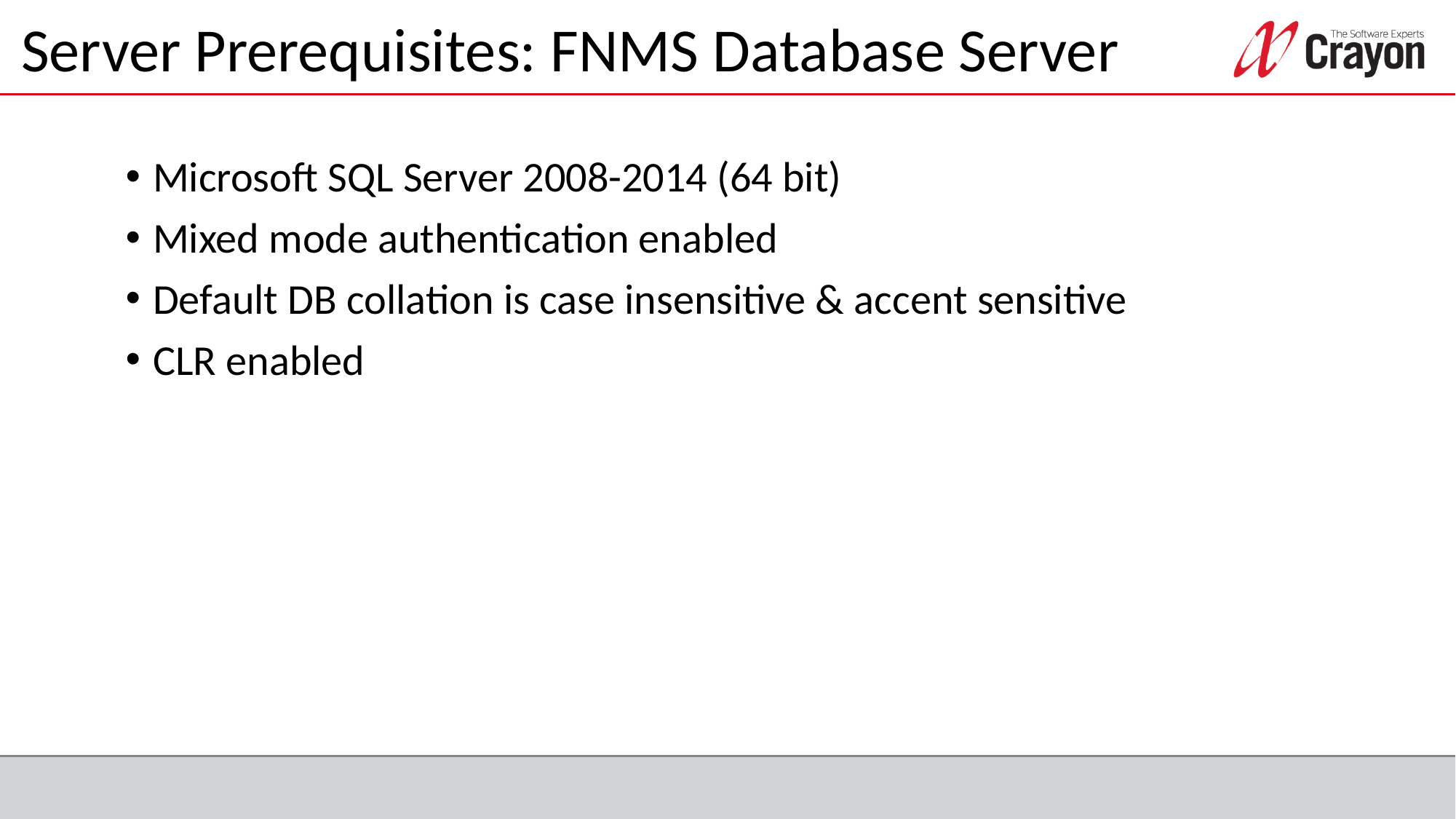

# Server Prerequisites: FNMS Database Server
Microsoft SQL Server 2008-2014 (64 bit)
Mixed mode authentication enabled
Default DB collation is case insensitive & accent sensitive
CLR enabled